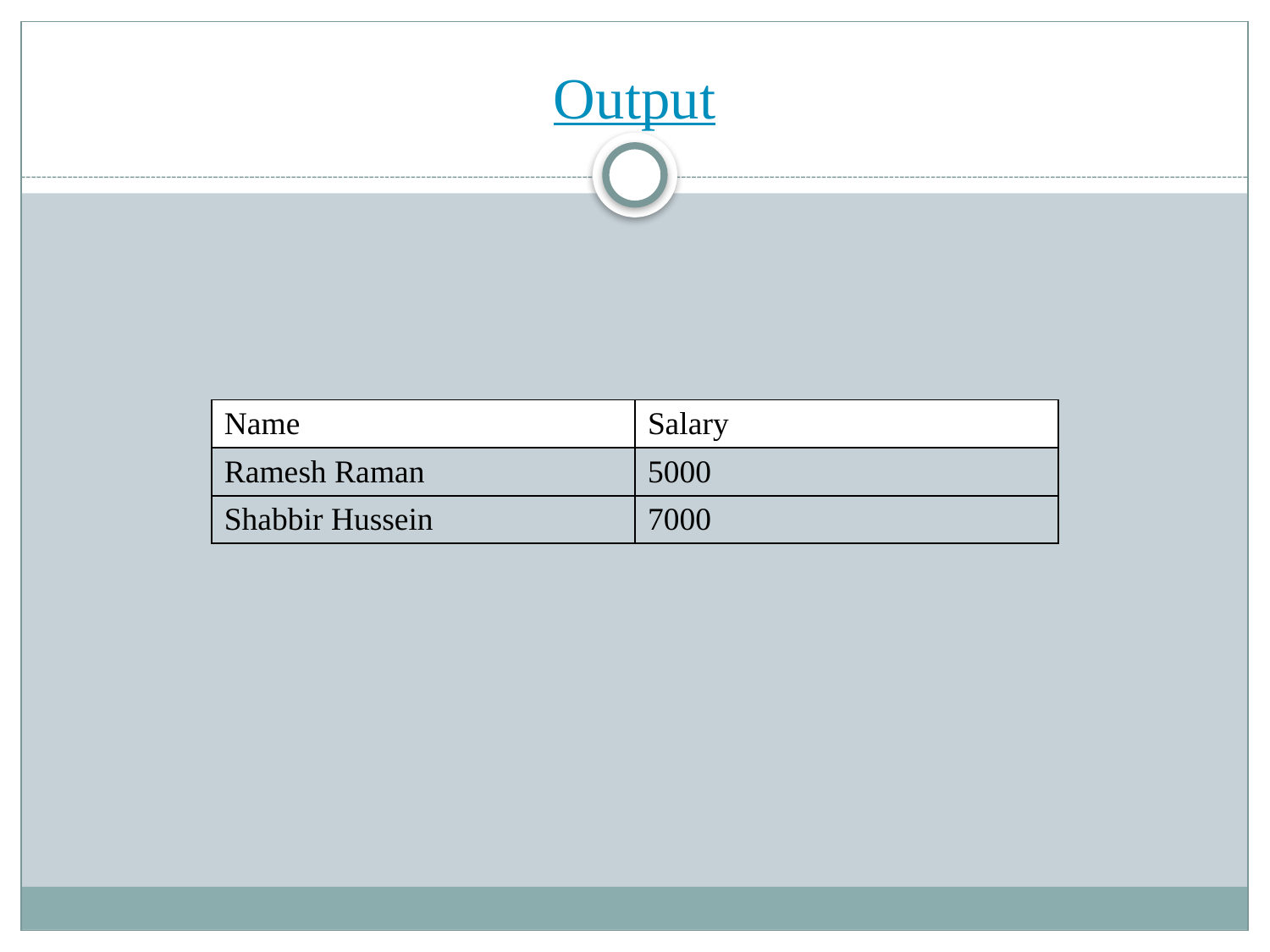

# Output
| Name | Salary |
| --- | --- |
| Ramesh Raman | 5000 |
| Shabbir Hussein | 7000 |